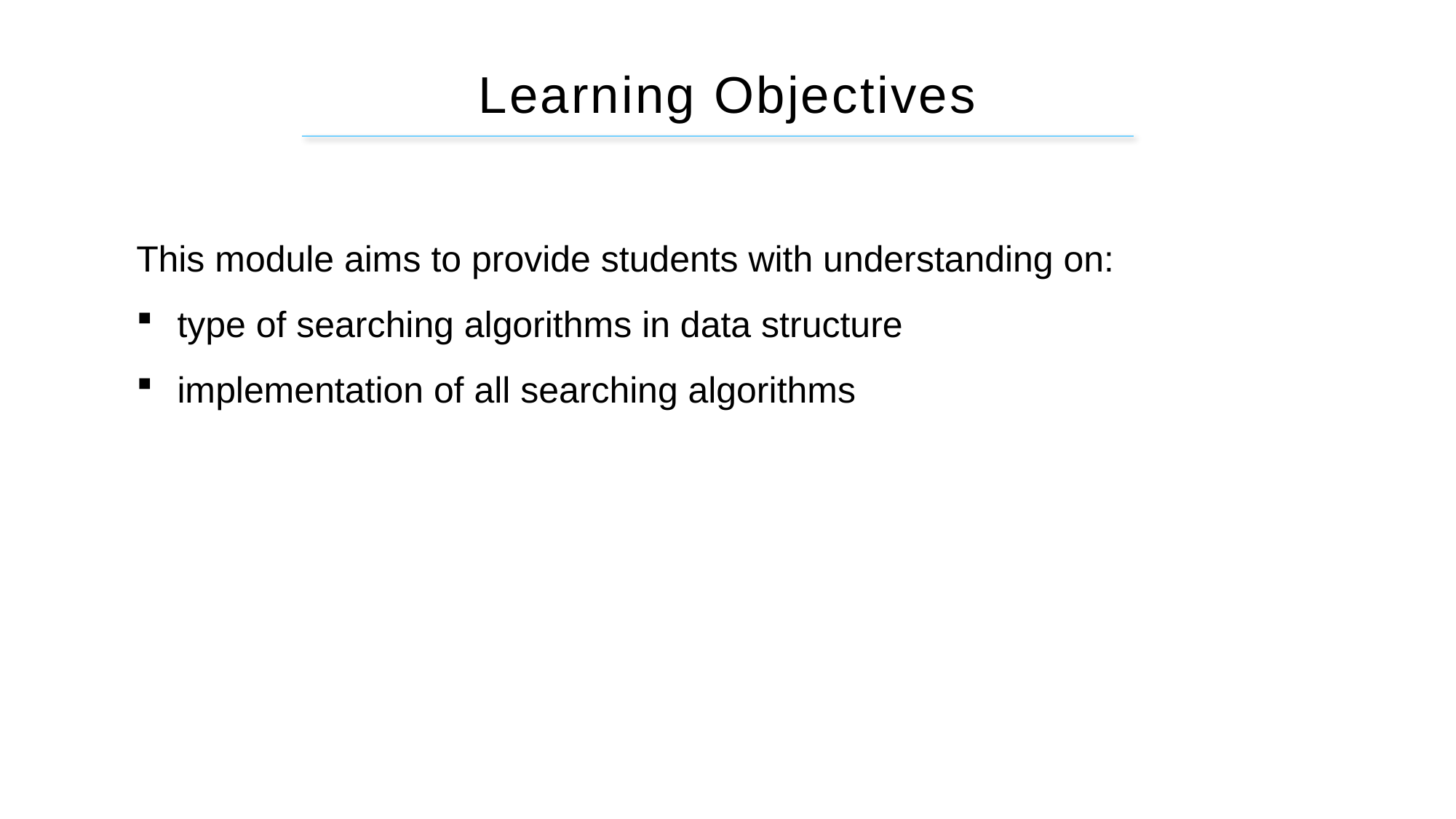

# Learning Objectives
This module aims to provide students with understanding on:
type of searching algorithms in data structure
implementation of all searching algorithms